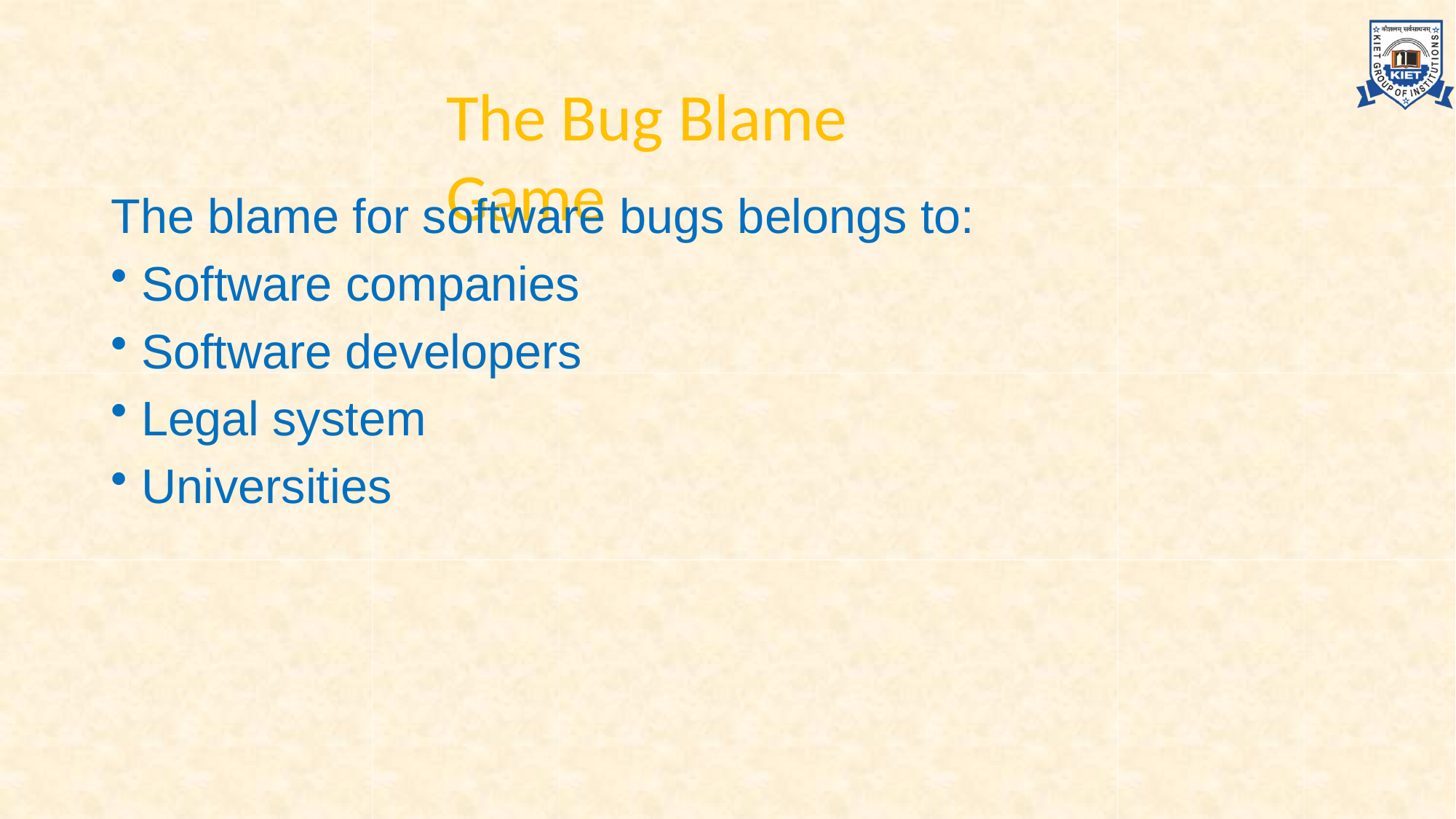

# The Bug Blame Game
The blame for software bugs belongs to:
Software companies
Software developers
Legal system
Universities